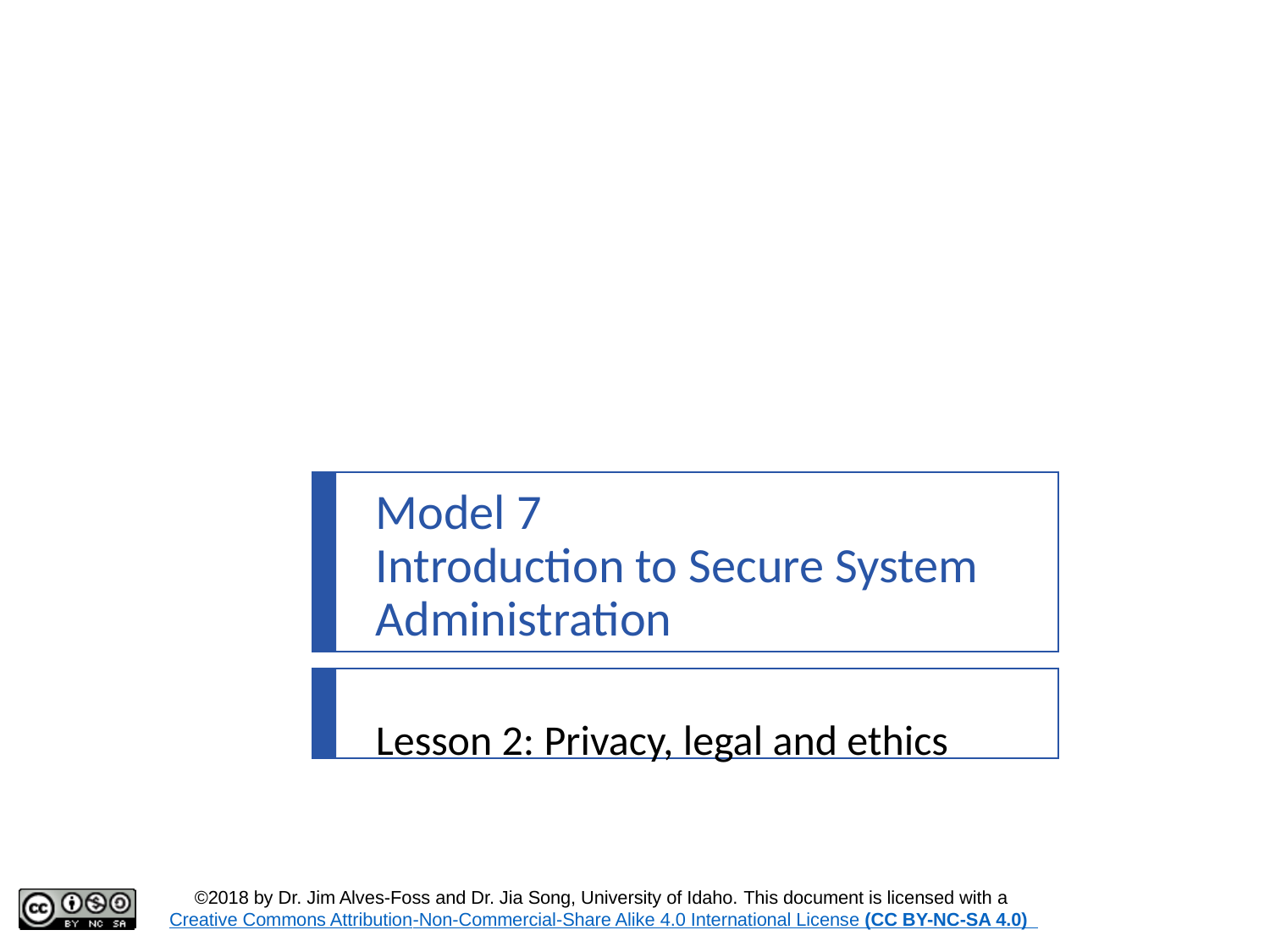

# Model 7 Introduction to Secure System Administration

Lesson 2: Privacy, legal and ethics